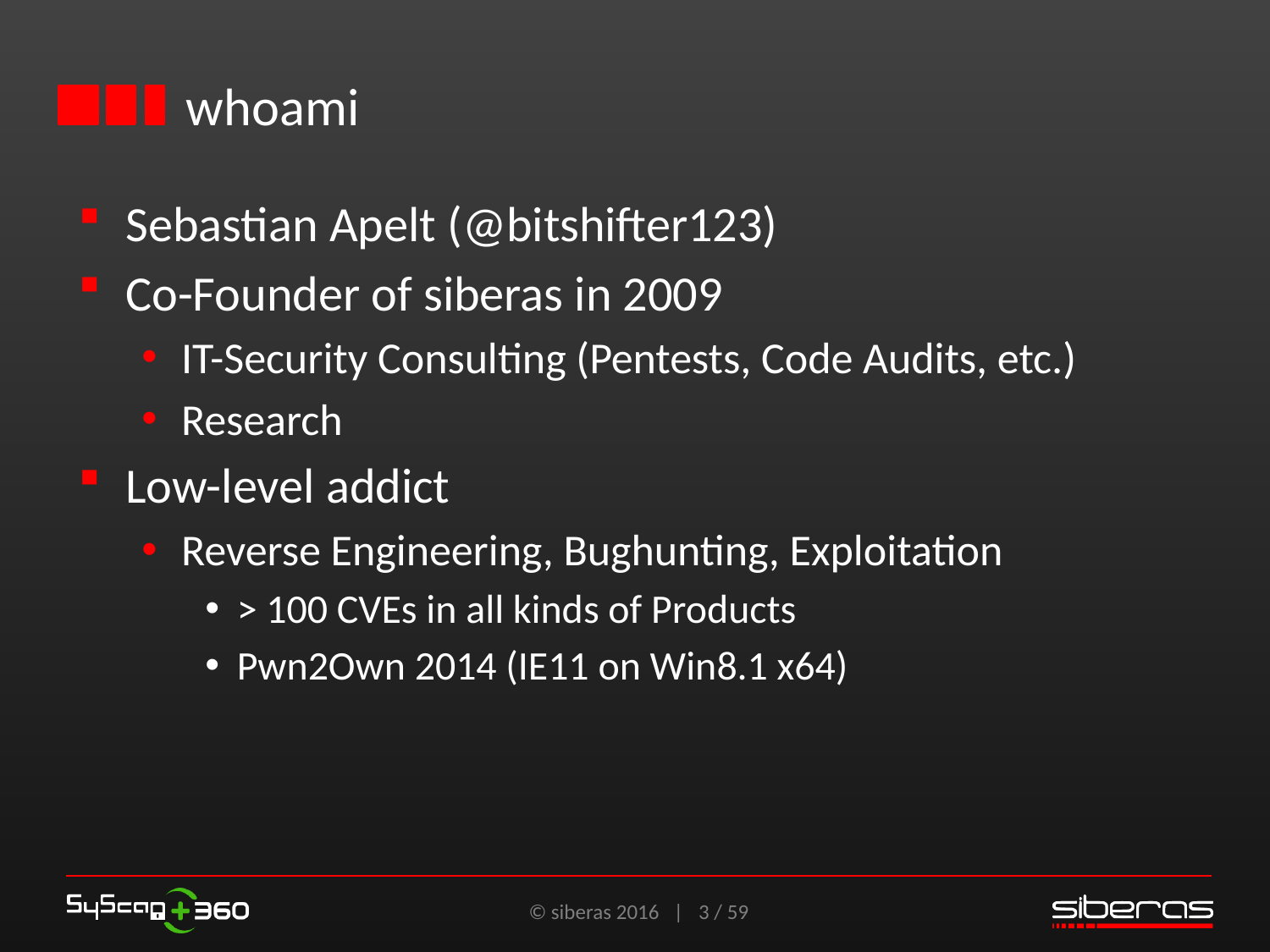

# whoami
Sebastian Apelt (@bitshifter123)
Co-Founder of siberas in 2009
IT-Security Consulting (Pentests, Code Audits, etc.)
Research
Low-level addict
Reverse Engineering, Bughunting, Exploitation
> 100 CVEs in all kinds of Products
Pwn2Own 2014 (IE11 on Win8.1 x64)